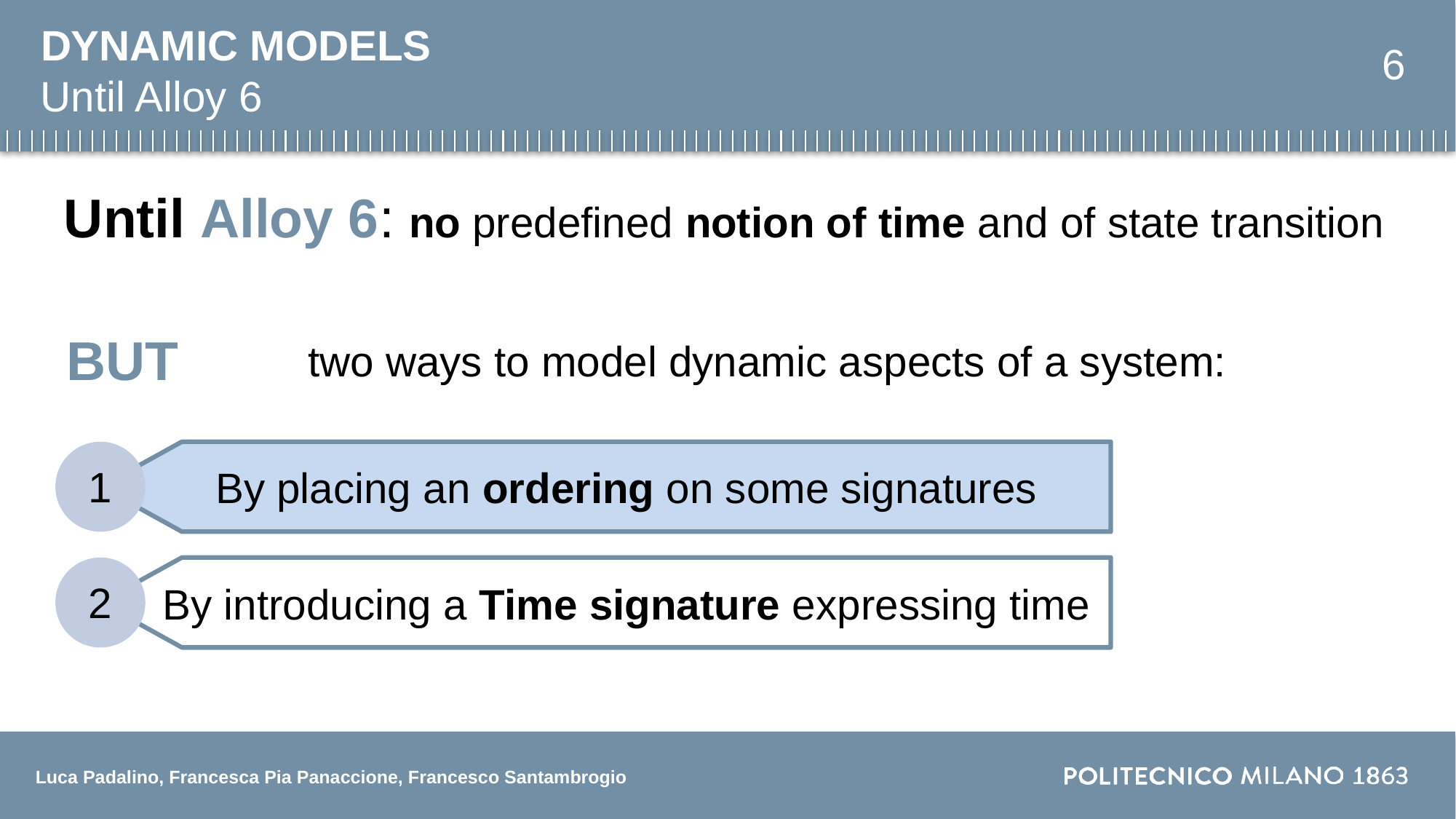

# DYNAMIC MODELS
6
Until Alloy 6
Until Alloy 6: no predefined notion of time and of state transition

		  two ways to model dynamic aspects of a system:
BUT
By placing an ordering on some signatures
1
By introducing a Time signature expressing time
2